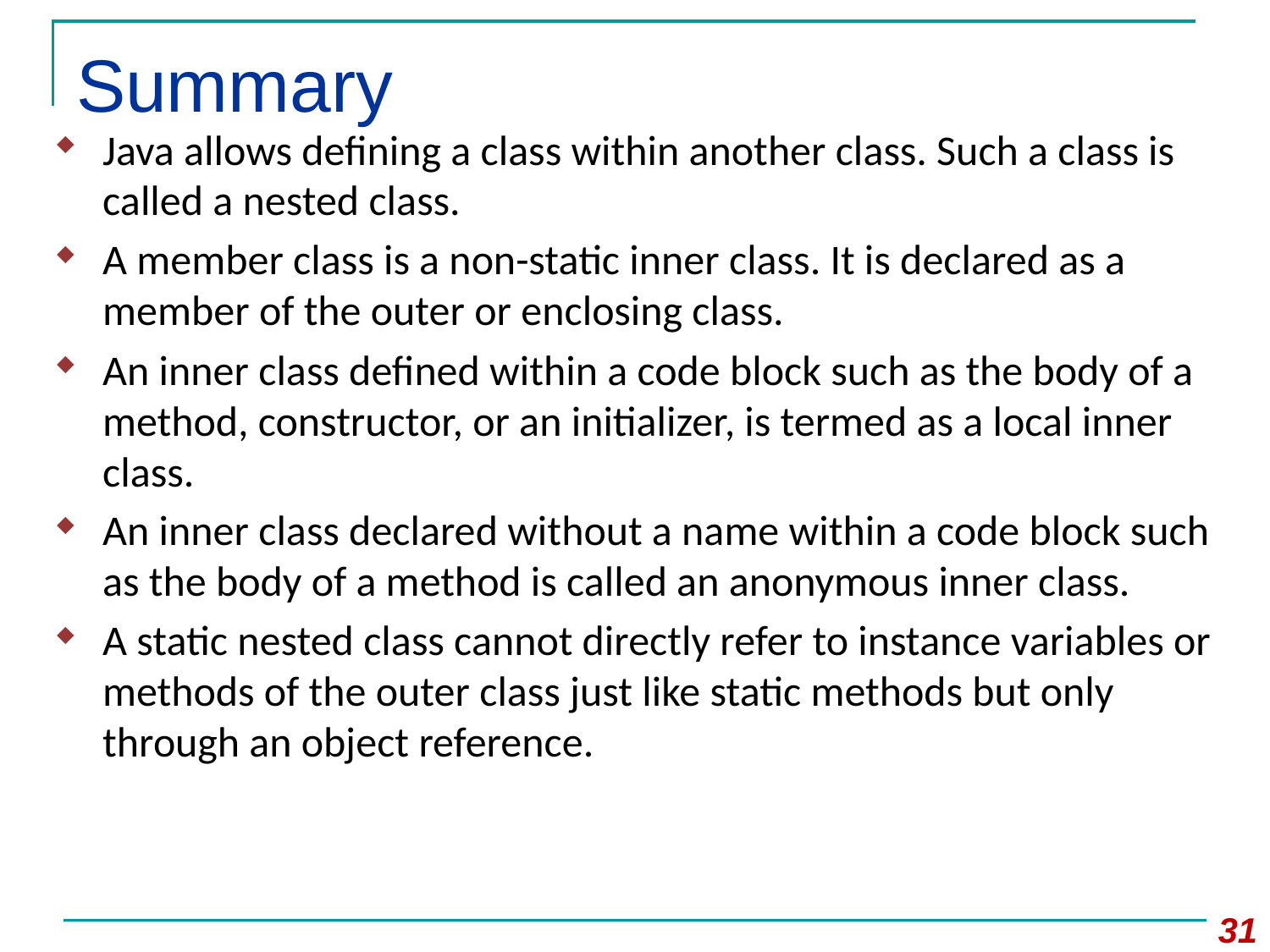

# Summary
Java allows defining a class within another class. Such a class is called a nested class.
A member class is a non-static inner class. It is declared as a member of the outer or enclosing class.
An inner class defined within a code block such as the body of a method, constructor, or an initializer, is termed as a local inner class.
An inner class declared without a name within a code block such as the body of a method is called an anonymous inner class.
A static nested class cannot directly refer to instance variables or methods of the outer class just like static methods but only through an object reference.
31